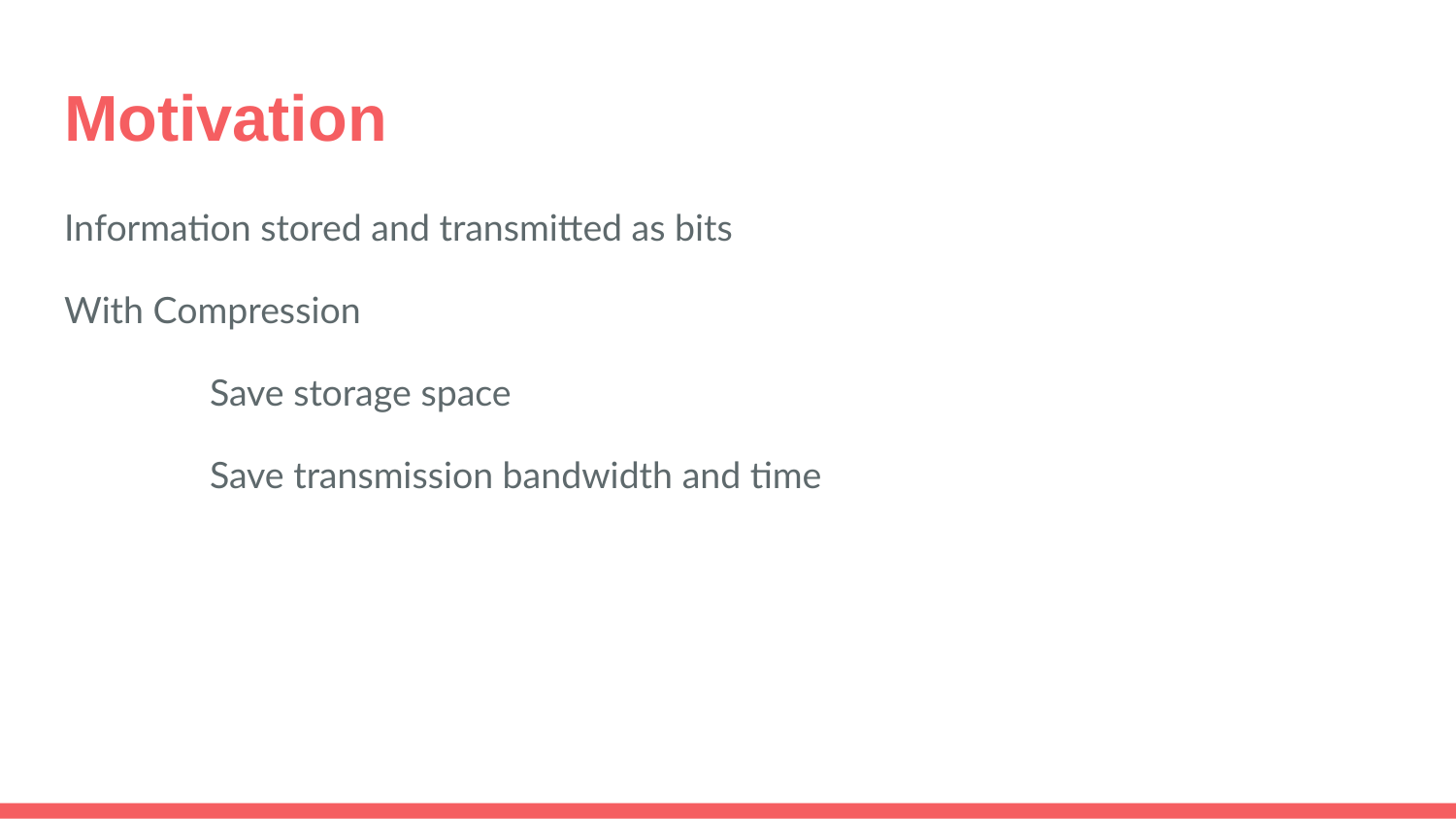

# Motivation
Information stored and transmitted as bits
With Compression
	Save storage space
	Save transmission bandwidth and time